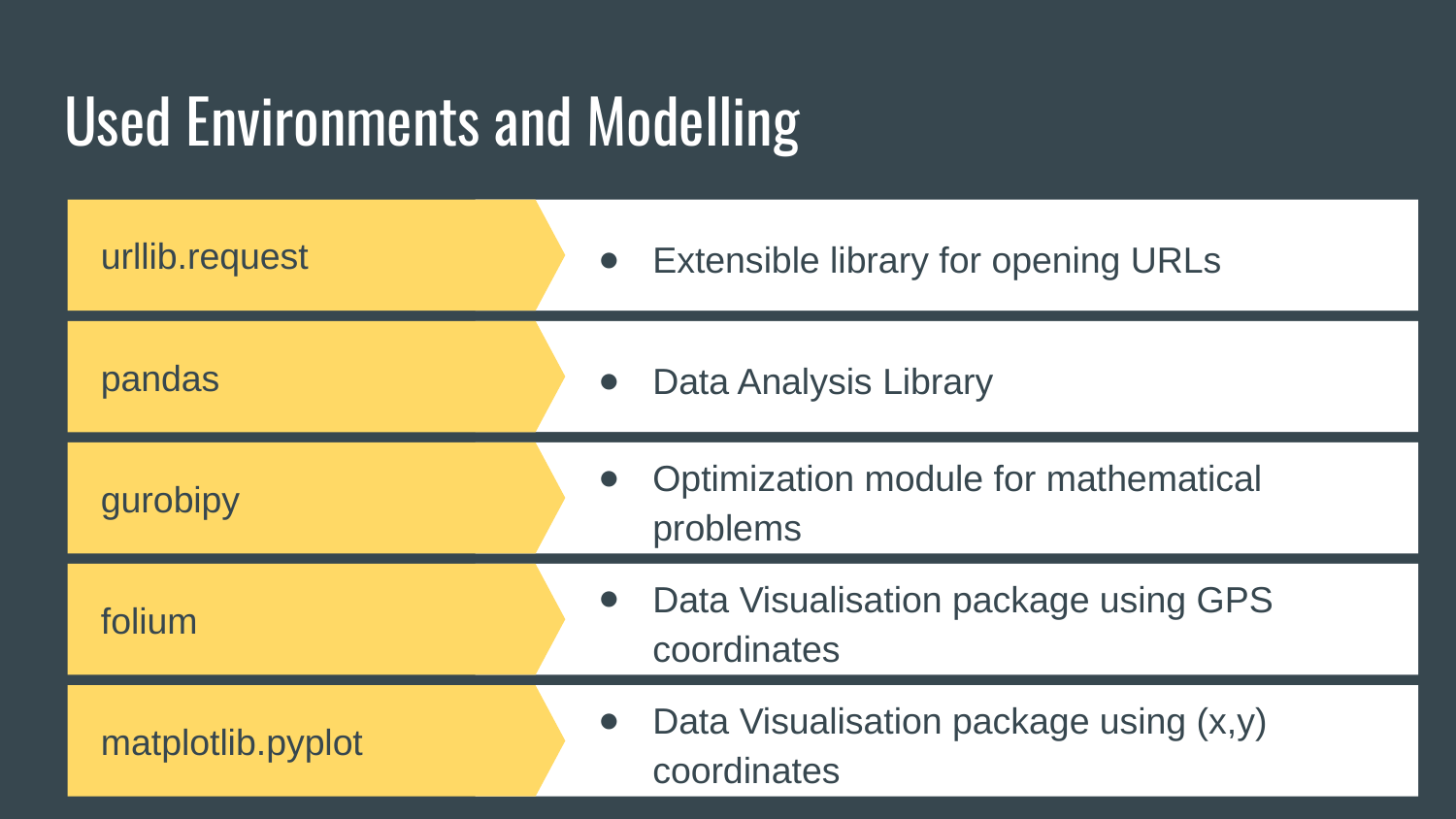

# Used Environments and Modelling

Extensible library for opening URLs
urllib.request

pandas
Data Analysis Library

gurobipy
Optimization module for mathematical problems

folium
Data Visualisation package using GPS coordinates

matplotlib.pyplot
Data Visualisation package using (x,y) coordinates